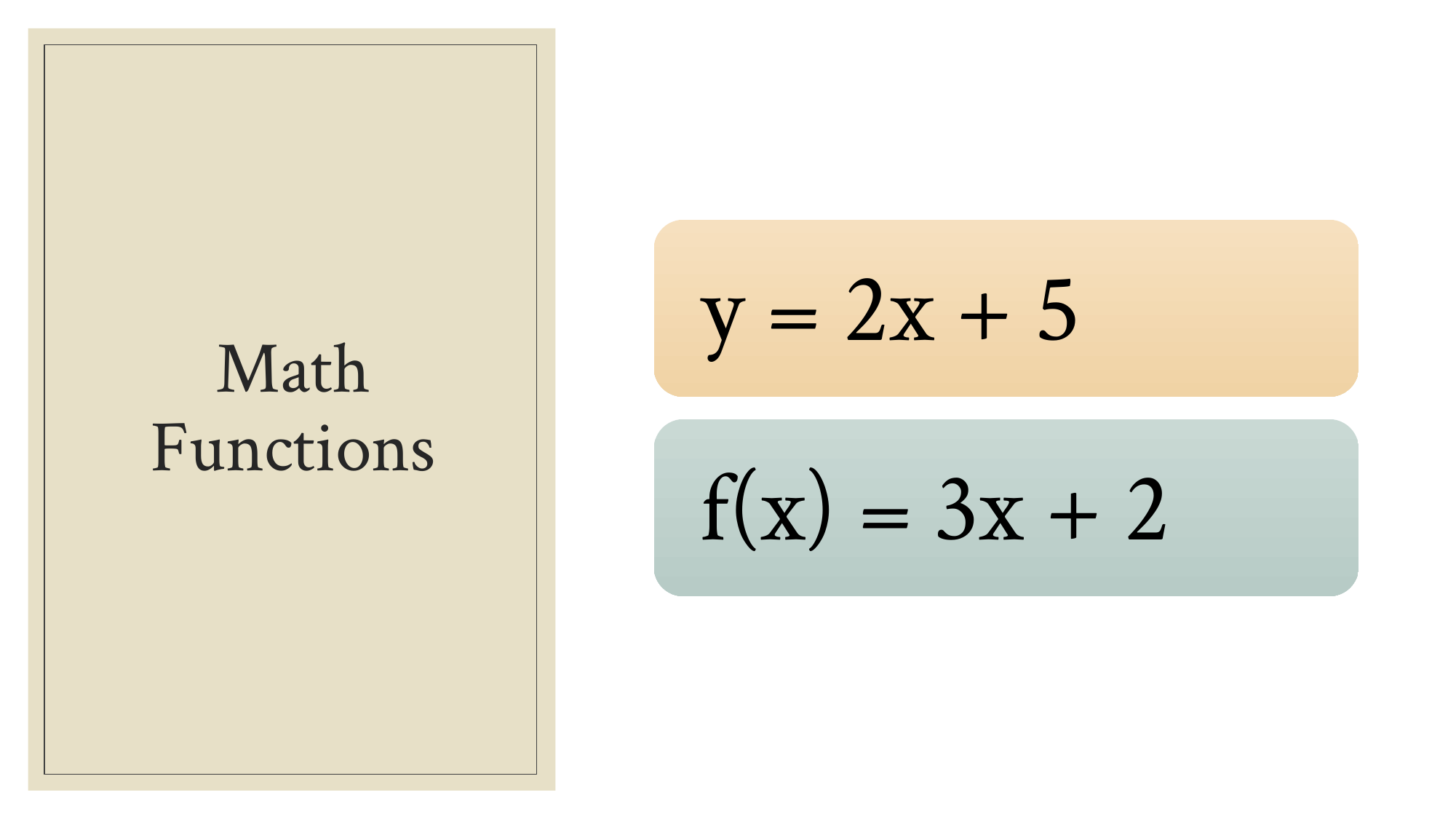

# Math Functions
y = 2x + 5
f(x) = 3x + 2